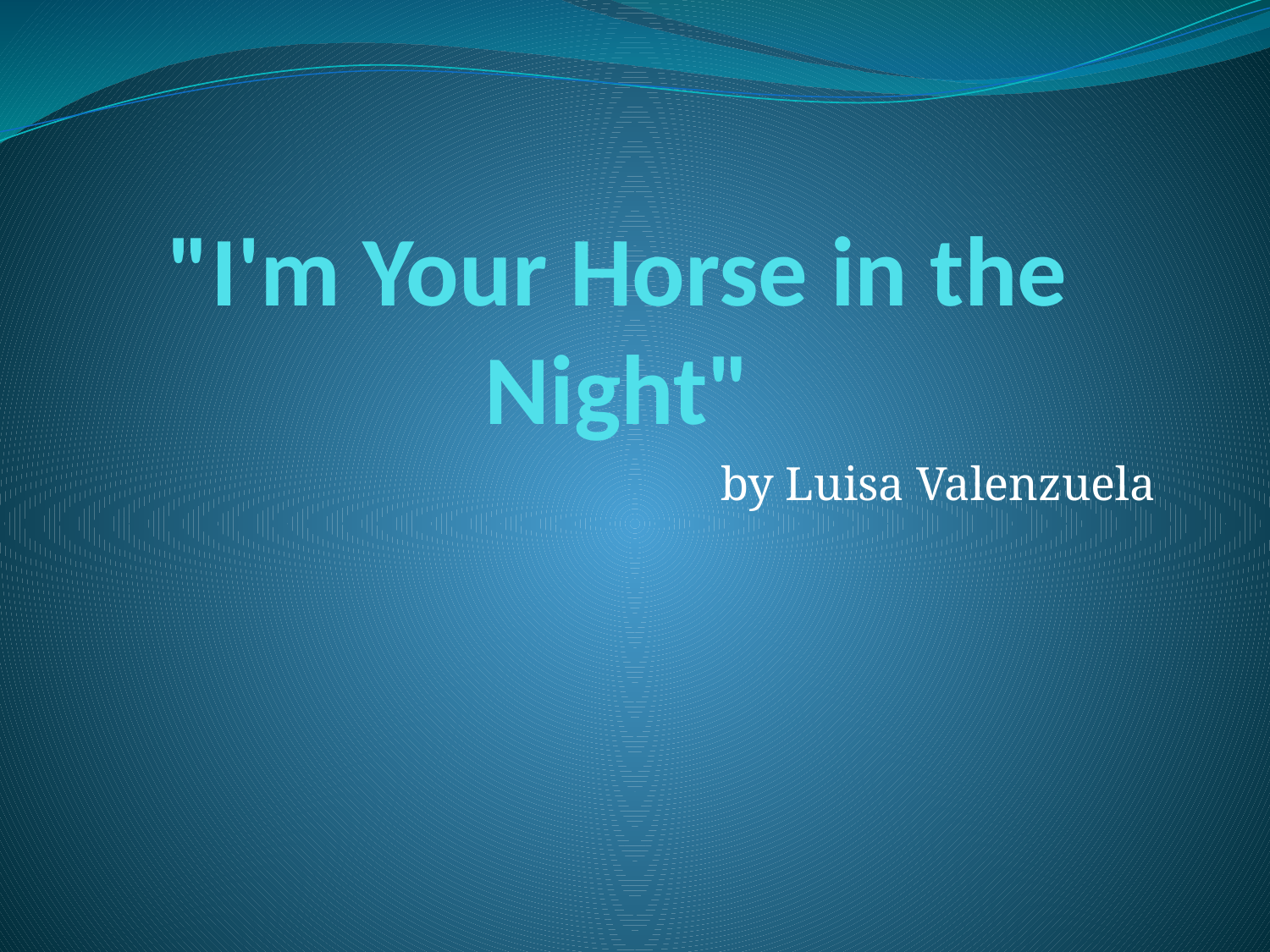

# "I'm Your Horse in the Night"
by Luisa Valenzuela